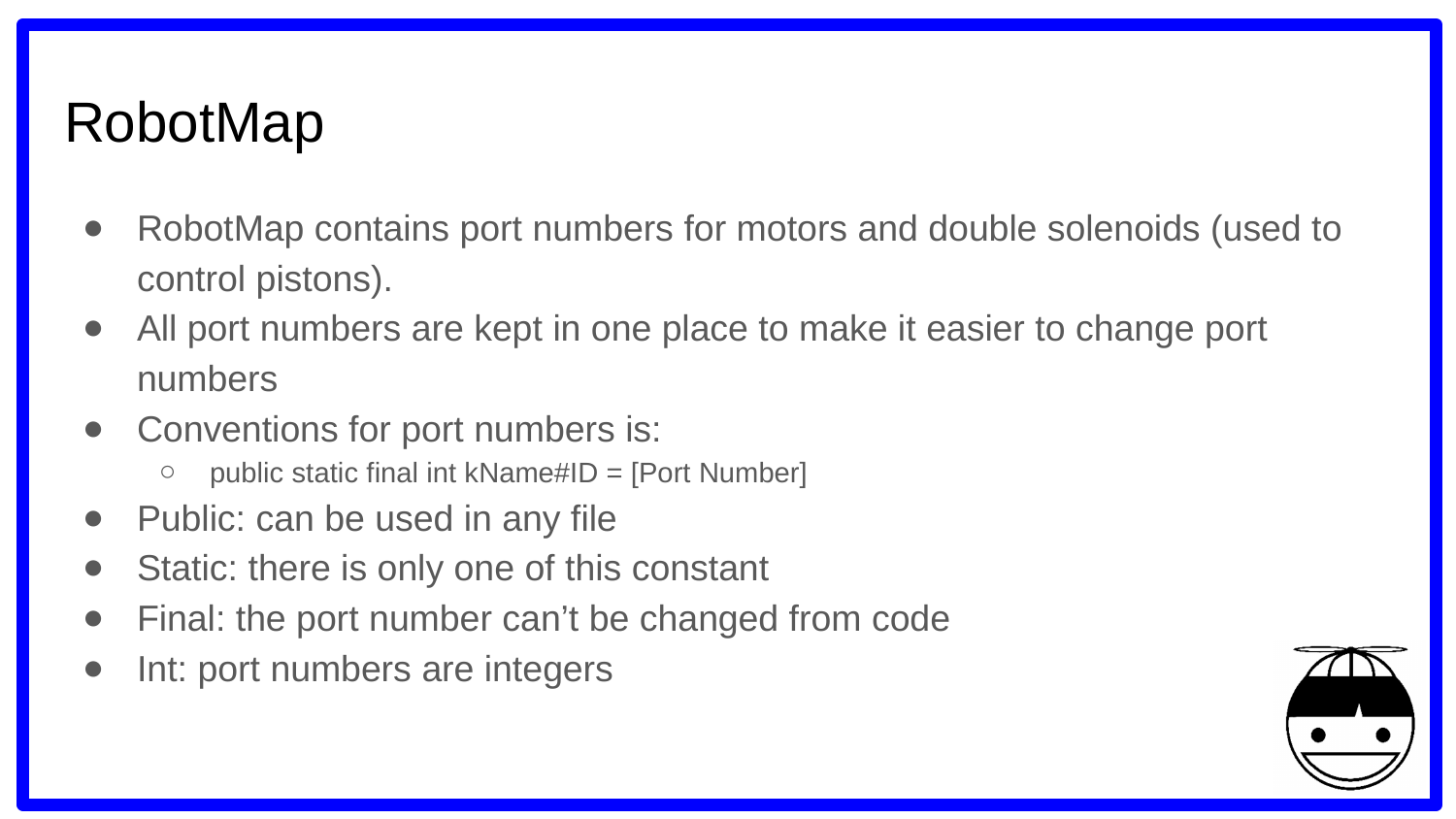

# RobotMap
RobotMap contains port numbers for motors and double solenoids (used to control pistons).
All port numbers are kept in one place to make it easier to change port numbers
Conventions for port numbers is:
public static final int kName#ID = [Port Number]
Public: can be used in any file
Static: there is only one of this constant
Final: the port number can’t be changed from code
Int: port numbers are integers